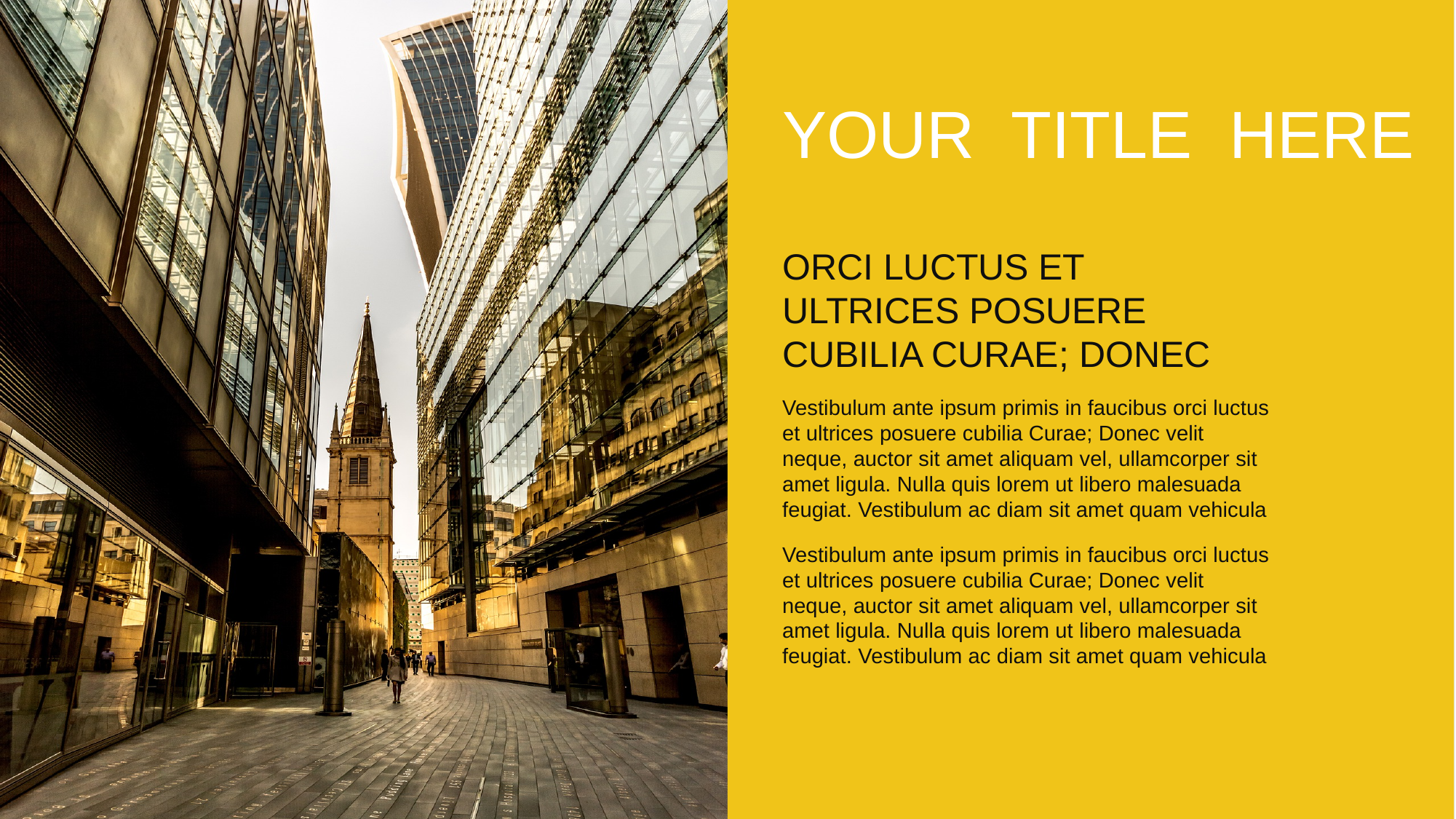

# YOUR  TITLE  HERE
ORCI LUCTUS ET ULTRICES POSUERE CUBILIA CURAE; DONEC
Vestibulum ante ipsum primis in faucibus orci luctus et ultrices posuere cubilia Curae; Donec velit neque, auctor sit amet aliquam vel, ullamcorper sit amet ligula. Nulla quis lorem ut libero malesuada feugiat. Vestibulum ac diam sit amet quam vehicula
Vestibulum ante ipsum primis in faucibus orci luctus et ultrices posuere cubilia Curae; Donec velit neque, auctor sit amet aliquam vel, ullamcorper sit amet ligula. Nulla quis lorem ut libero malesuada feugiat. Vestibulum ac diam sit amet quam vehicula